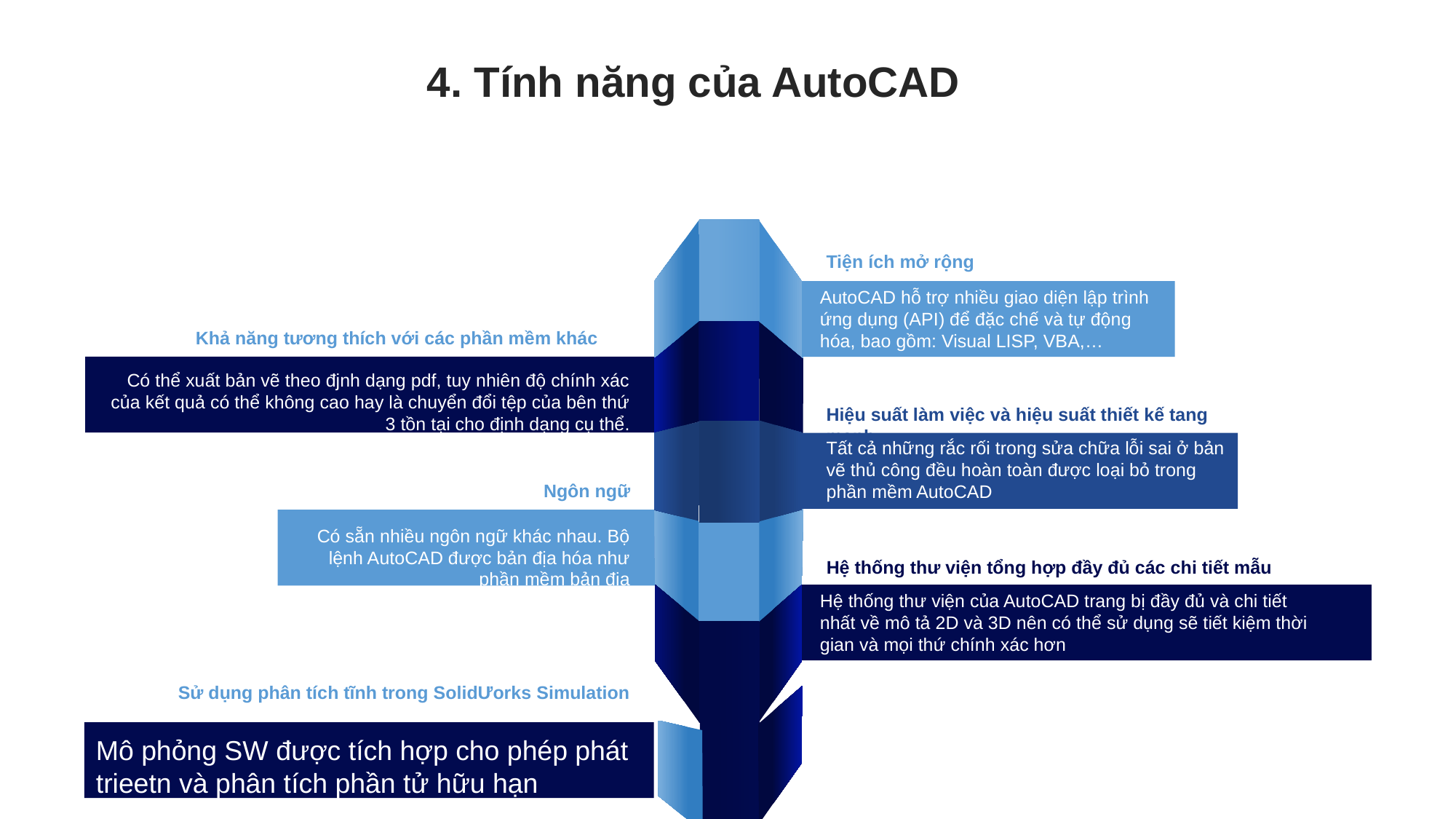

4. Tính năng của AutoCAD

Tiện ích mở rộng

AutoCAD hỗ trợ nhiều giao diện lập trình ứng dụng (API) để đặc chế và tự động hóa, bao gồm: Visual LISP, VBA,…
Khả năng tương thích với các phần mềm khác

Có thể xuất bản vẽ theo đjnh dạng pdf, tuy nhiên độ chính xác của kết quả có thể không cao hay là chuyển đổi tệp của bên thứ 3 tồn tại cho định dạng cụ thể.
.
Hiệu suất làm việc và hiệu suất thiết kế tang mạnh
Tất cả những rắc rối trong sửa chữa lỗi sai ở bản vẽ thủ công đều hoàn toàn được loại bỏ trong phần mềm AutoCAD

Ngôn ngữ

Có sẵn nhiều ngôn ngữ khác nhau. Bộ lệnh AutoCAD được bản địa hóa như phần mềm bản địa

Hệ thống thư viện tổng hợp đầy đủ các chi tiết mẫu
Hệ thống thư viện của AutoCAD trang bị đầy đủ và chi tiết nhất về mô tả 2D và 3D nên có thể sử dụng sẽ tiết kiệm thời gian và mọi thứ chính xác hơn

Sử dụng phân tích tĩnh trong SolidƯorks Simulation
Mô phỏng SW được tích hợp cho phép phát trieetn và phân tích phần tử hữu hạn